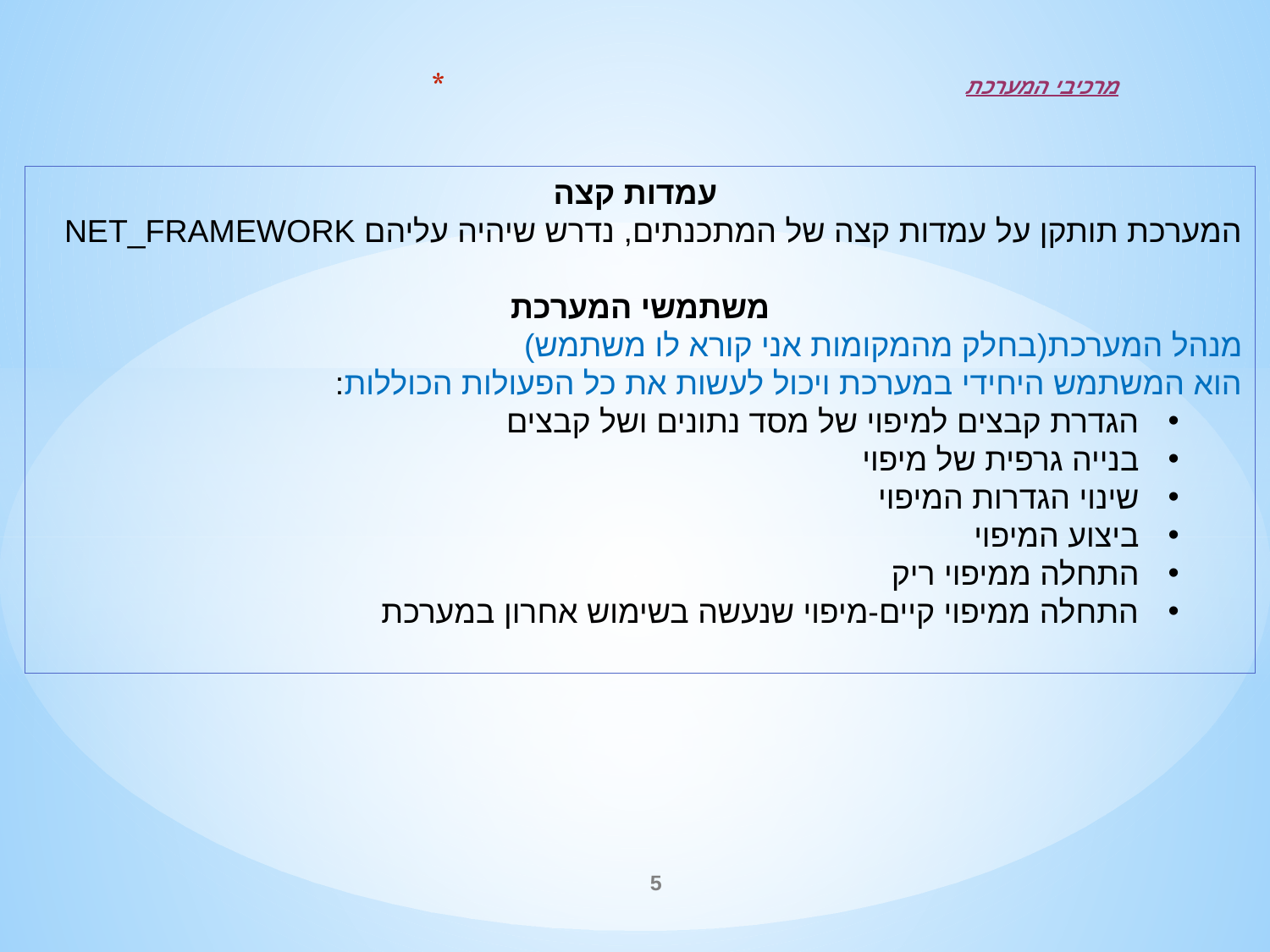

# מרכיבי המערכת
 עמדות קצה
המערכת תותקן על עמדות קצה של המתכנתים, נדרש שיהיה עליהם NET_FRAMEWORK

משתמשי המערכת
מנהל המערכת(בחלק מהמקומות אני קורא לו משתמש)
הוא המשתמש היחידי במערכת ויכול לעשות את כל הפעולות הכוללות:
הגדרת קבצים למיפוי של מסד נתונים ושל קבצים
בנייה גרפית של מיפוי
שינוי הגדרות המיפוי
ביצוע המיפוי
התחלה ממיפוי ריק
התחלה ממיפוי קיים-מיפוי שנעשה בשימוש אחרון במערכת

5